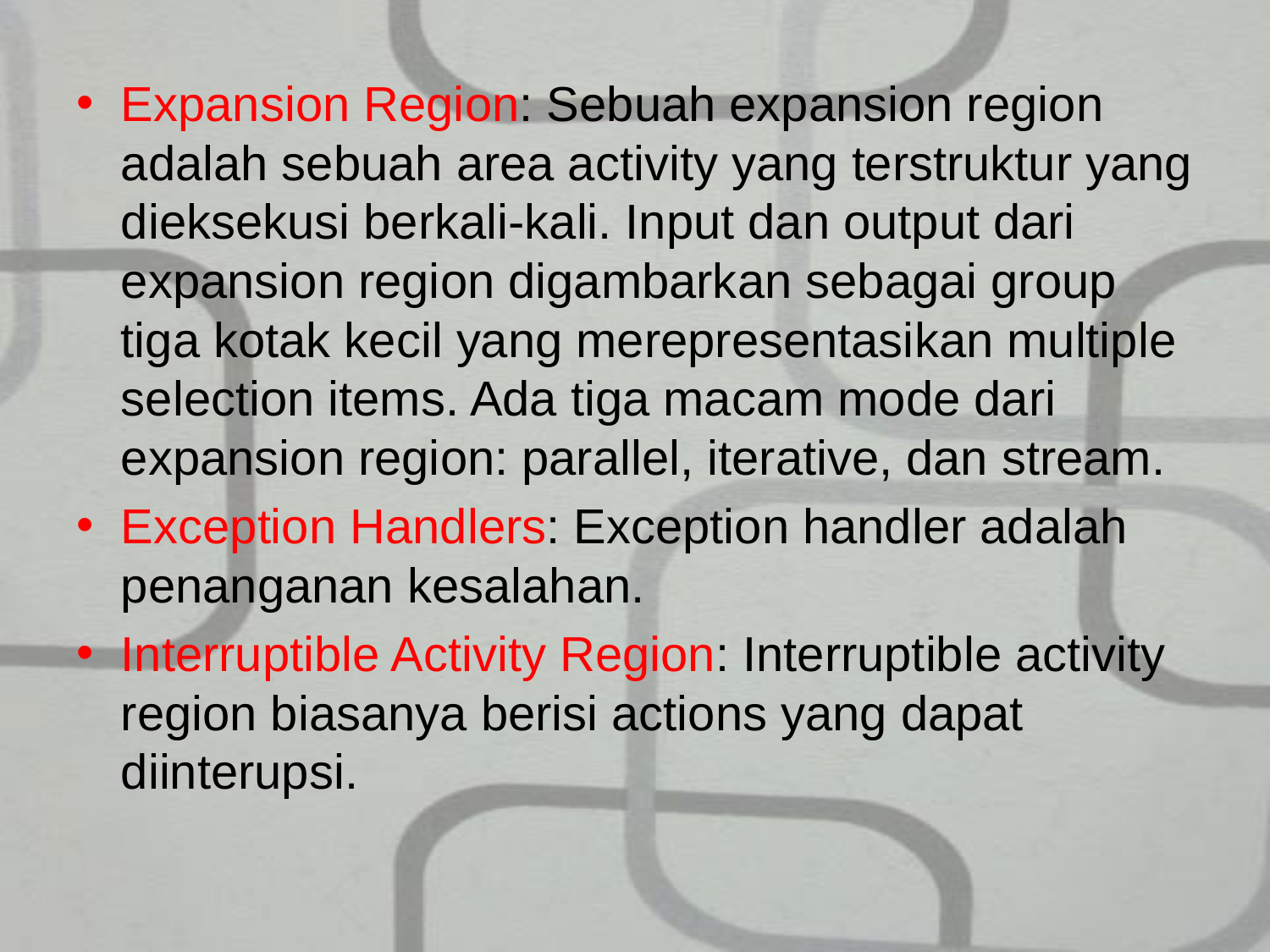

Expansion Region: Sebuah expansion region adalah sebuah area activity yang terstruktur yang dieksekusi berkali-kali. Input dan output dari expansion region digambarkan sebagai group tiga kotak kecil yang merepresentasikan multiple selection items. Ada tiga macam mode dari expansion region: parallel, iterative, dan stream.
Exception Handlers: Exception handler adalah penanganan kesalahan.
Interruptible Activity Region: Interruptible activity region biasanya berisi actions yang dapat diinterupsi.